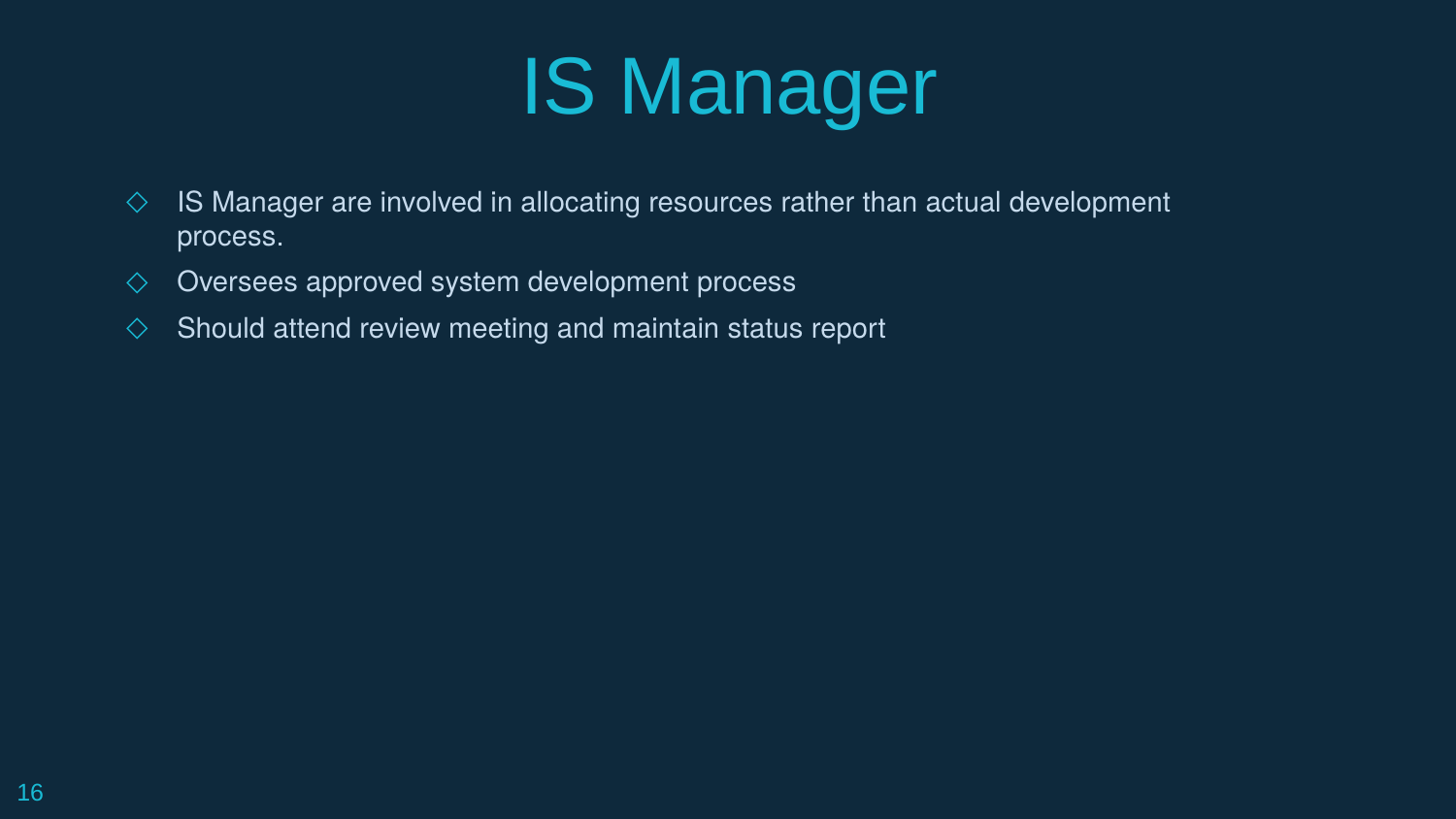

# IS Manager
IS Manager are involved in allocating resources rather than actual development process.
Oversees approved system development process
Should attend review meeting and maintain status report

16